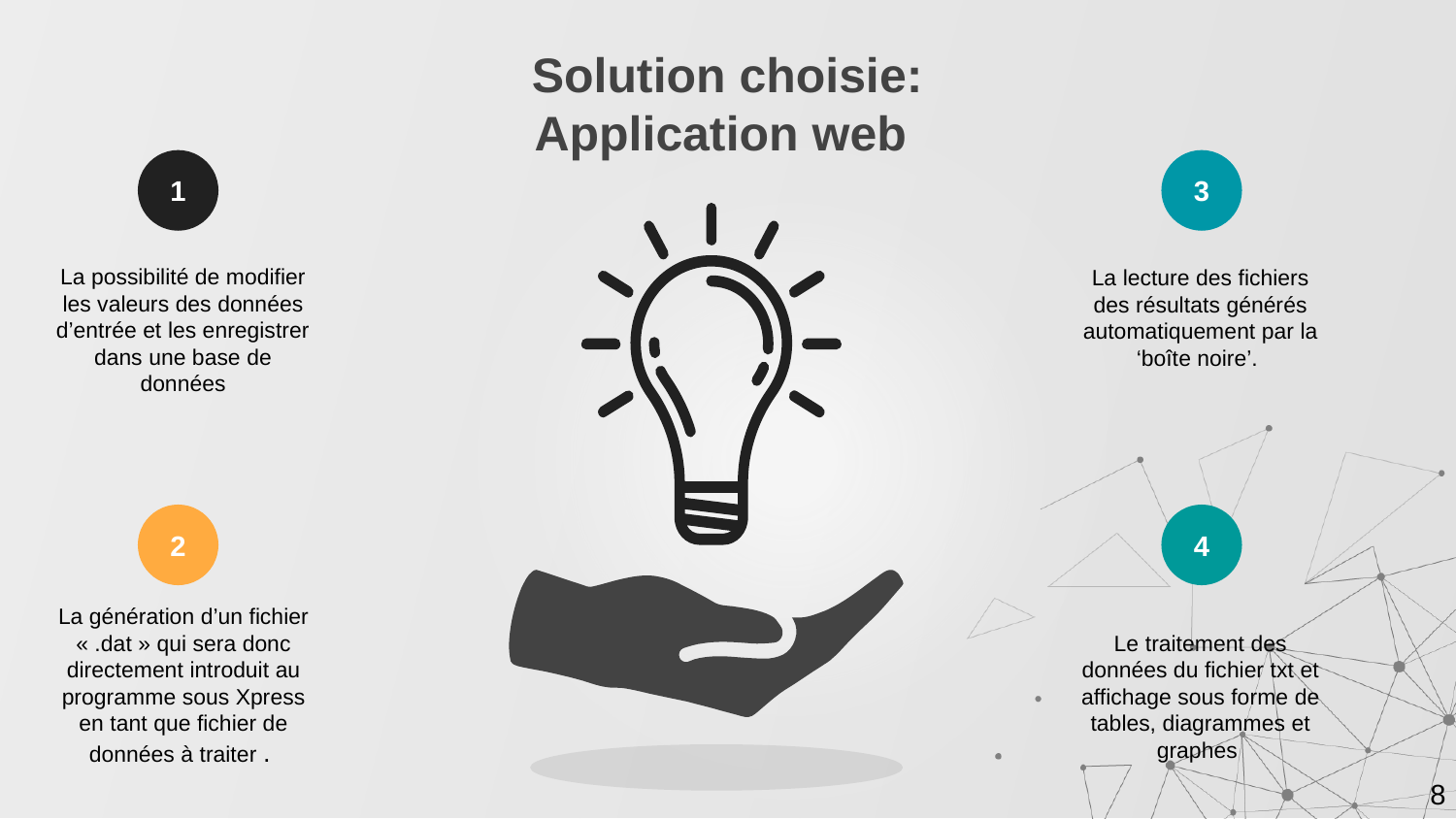

# Solution choisie: Application web
1
3

La possibilité de modifier les valeurs des données d’entrée et les enregistrer dans une base de données
La lecture des fichiers des résultats générés automatiquement par la ‘boîte noire’.
2
4

La génération d’un fichier « .dat » qui sera donc directement introduit au programme sous Xpress en tant que fichier de données à traiter .
Le traitement des données du fichier txt et affichage sous forme de tables, diagrammes et graphes

8